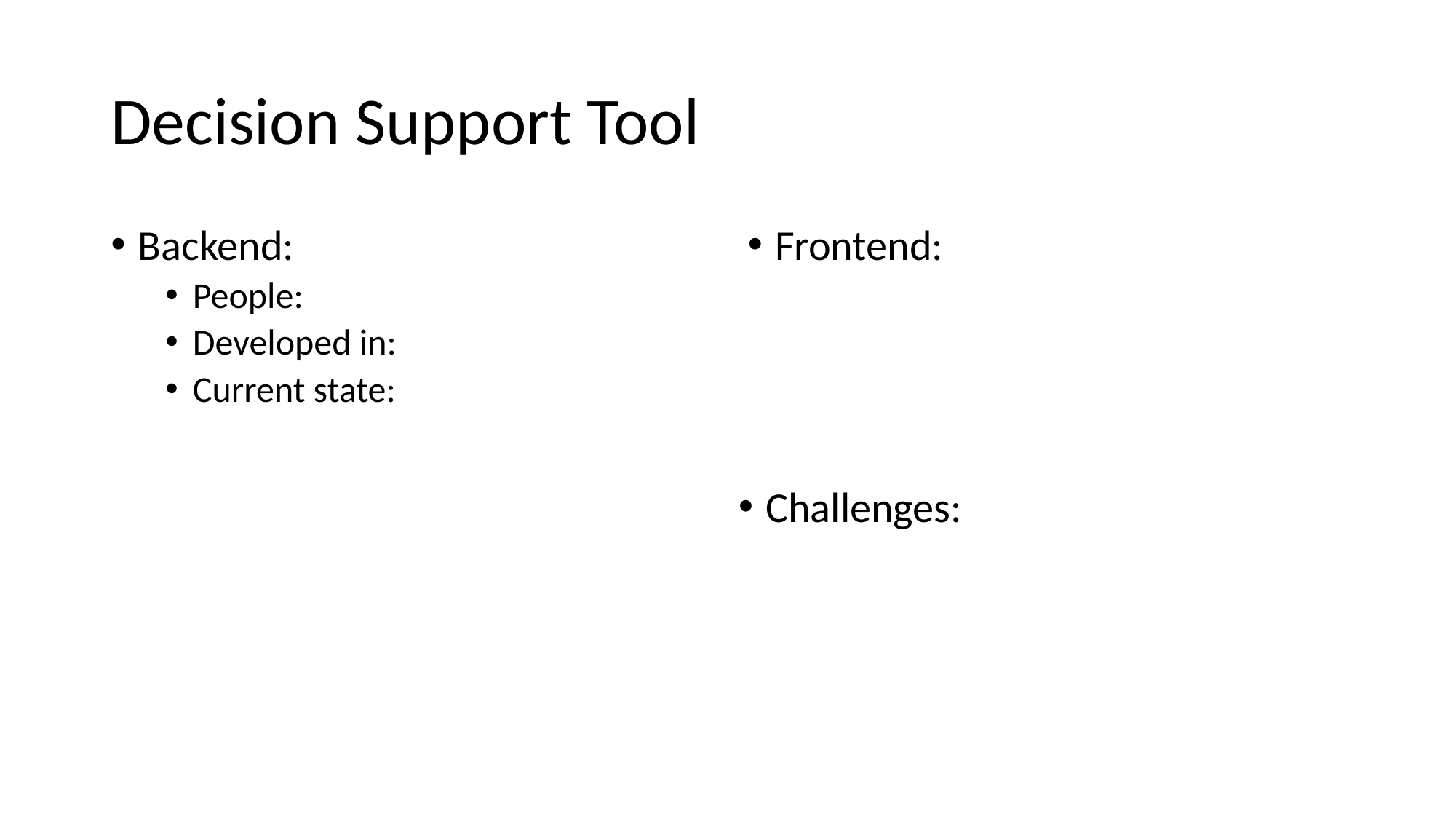

# Decision Support Tool
Backend:
People:
Developed in:
Current state:
Frontend:
Challenges: